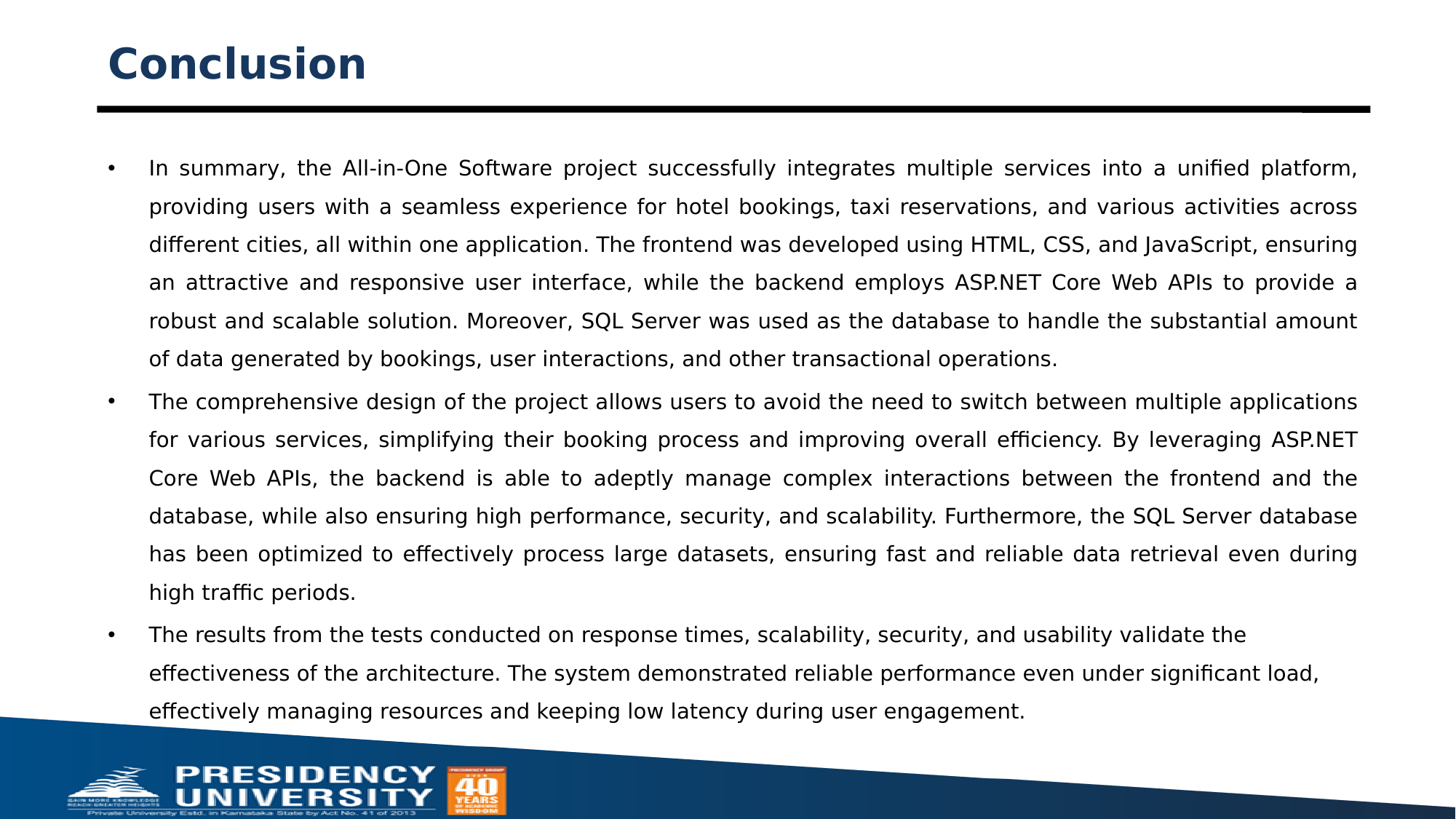

# Conclusion
In summary, the All-in-One Software project successfully integrates multiple services into a unified platform, providing users with a seamless experience for hotel bookings, taxi reservations, and various activities across different cities, all within one application. The frontend was developed using HTML, CSS, and JavaScript, ensuring an attractive and responsive user interface, while the backend employs ASP.NET Core Web APIs to provide a robust and scalable solution. Moreover, SQL Server was used as the database to handle the substantial amount of data generated by bookings, user interactions, and other transactional operations.
The comprehensive design of the project allows users to avoid the need to switch between multiple applications for various services, simplifying their booking process and improving overall efficiency. By leveraging ASP.NET Core Web APIs, the backend is able to adeptly manage complex interactions between the frontend and the database, while also ensuring high performance, security, and scalability. Furthermore, the SQL Server database has been optimized to effectively process large datasets, ensuring fast and reliable data retrieval even during high traffic periods.
The results from the tests conducted on response times, scalability, security, and usability validate the effectiveness of the architecture. The system demonstrated reliable performance even under significant load, effectively managing resources and keeping low latency during user engagement.